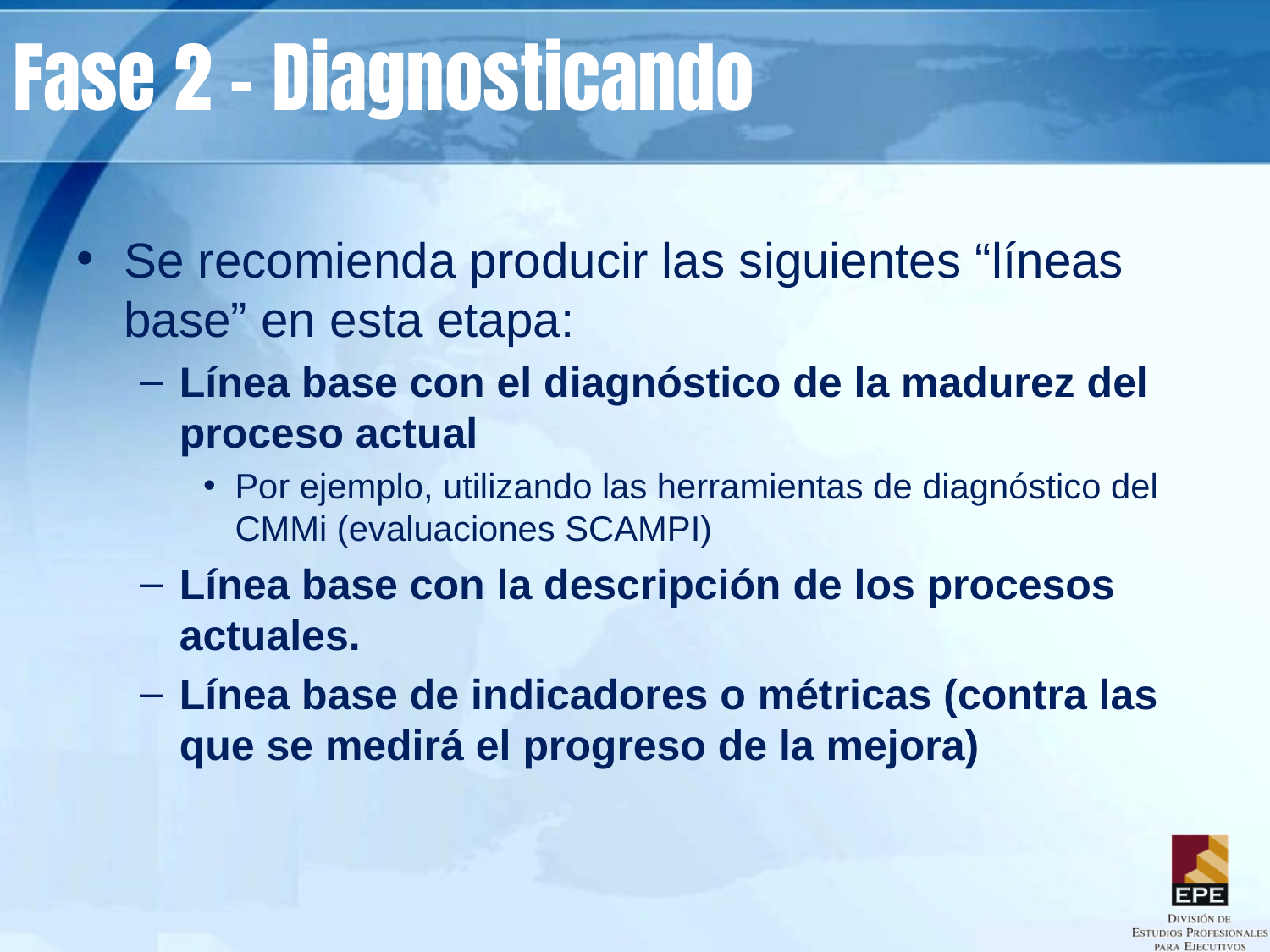

# Fase 2 - Diagnosticando
Se recomienda producir las siguientes “líneas base” en esta etapa:
Línea base con el diagnóstico de la madurez del proceso actual
Por ejemplo, utilizando las herramientas de diagnóstico del CMMi (evaluaciones SCAMPI)
Línea base con la descripción de los procesos actuales.
Línea base de indicadores o métricas (contra las que se medirá el progreso de la mejora)